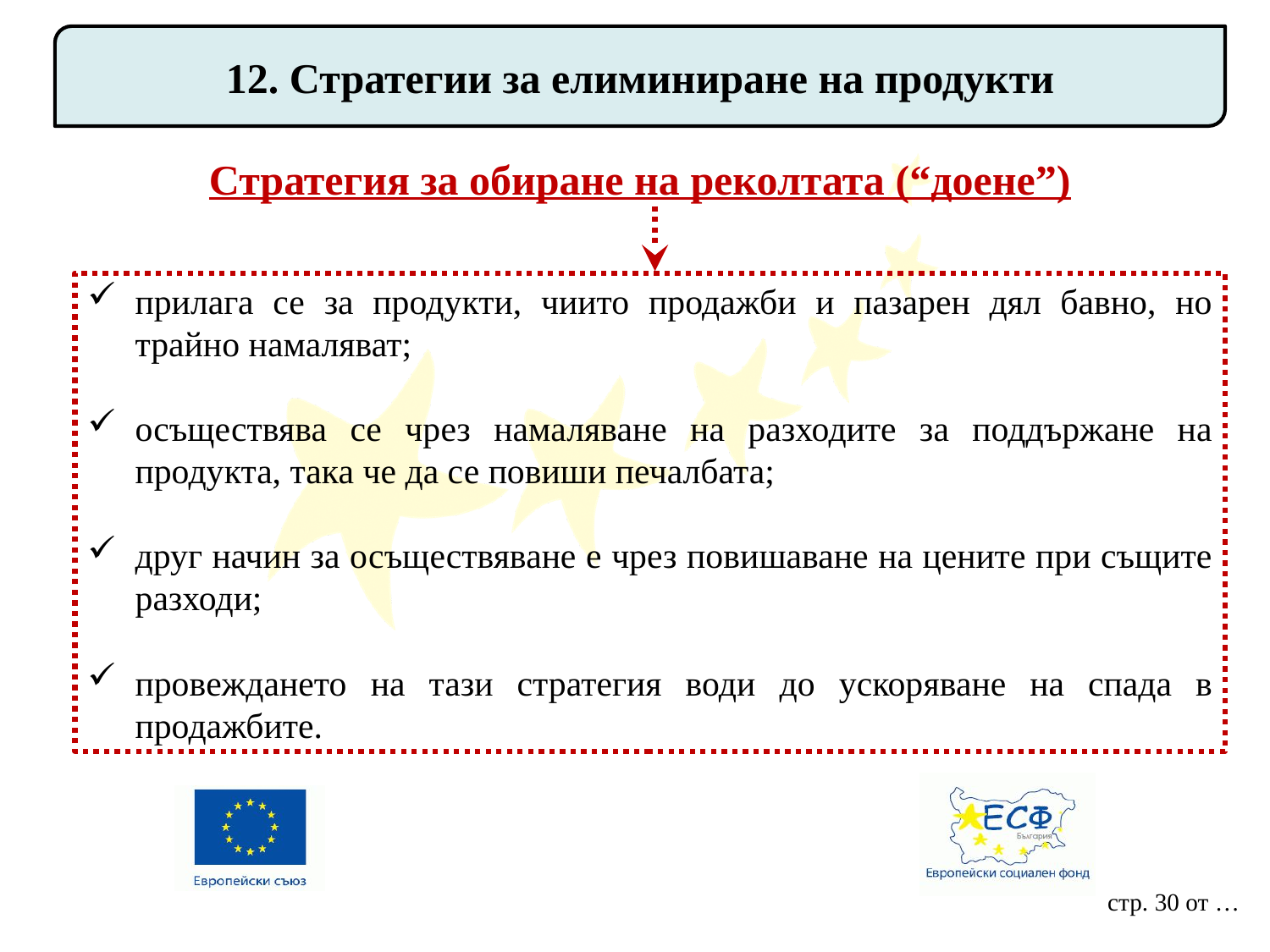

12. Стратегии за елиминиране на продукти
Стратегия за обиране на реколтата (“доене”)

прилага се за продукти, чиито продажби и пазарен дял бавно, но трайно намаляват;

осъществява се чрез намаляване на разходите за поддържане на продукта, така че да се повиши печалбата;

друг начин за осъществяване е чрез повишаване на цените при същите разходи;

провеждането на тази стратегия води до ускоряване на спада в продажбите.